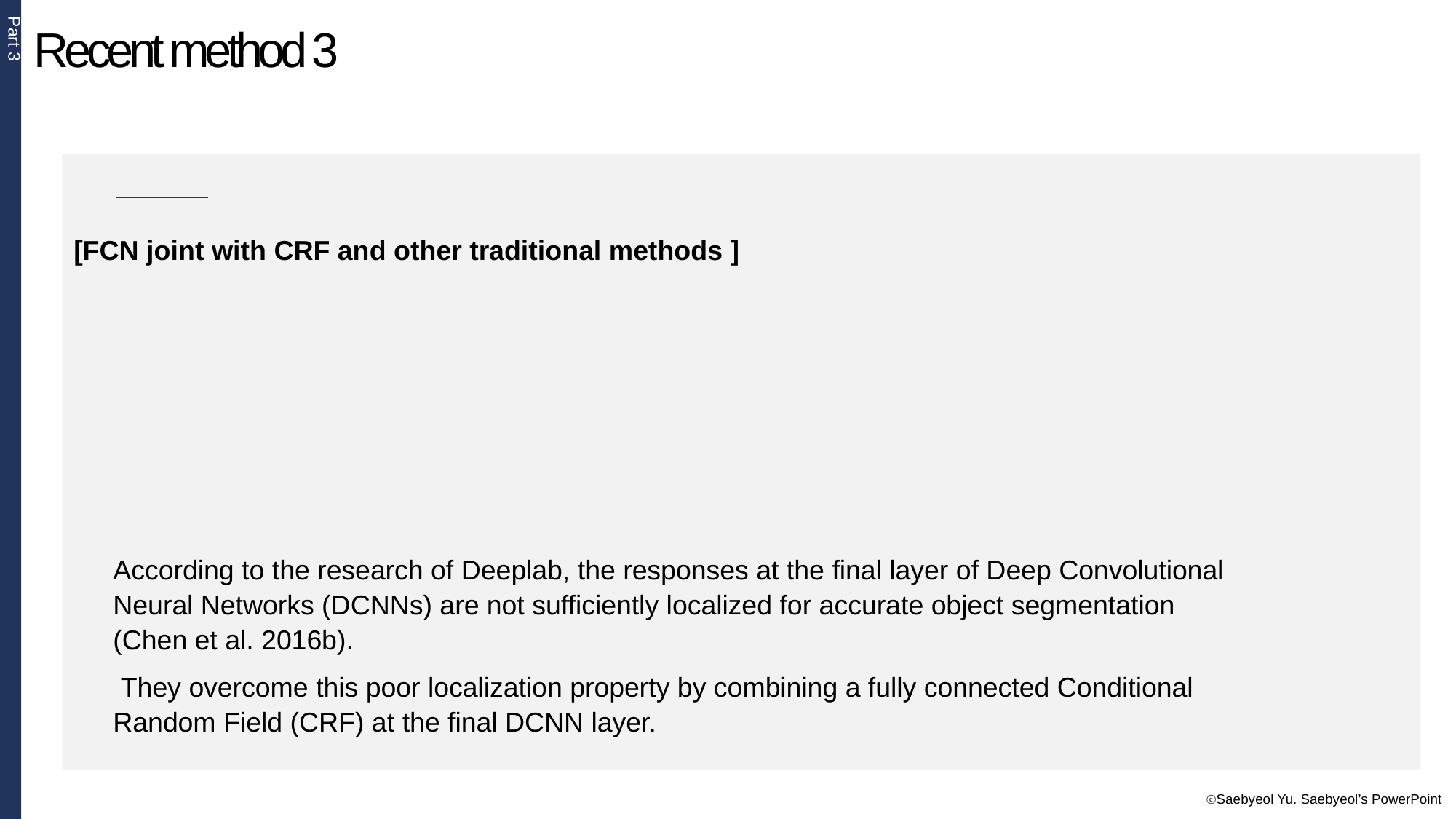

Part 3
Recent method 3

[FCN joint with CRF and other traditional methods ]
According to the research of Deeplab, the responses at the final layer of Deep Convolutional Neural Networks (DCNNs) are not sufficiently localized for accurate object segmentation (Chen et al. 2016b).
 They overcome this poor localization property by combining a fully connected Conditional Random Field (CRF) at the final DCNN layer.